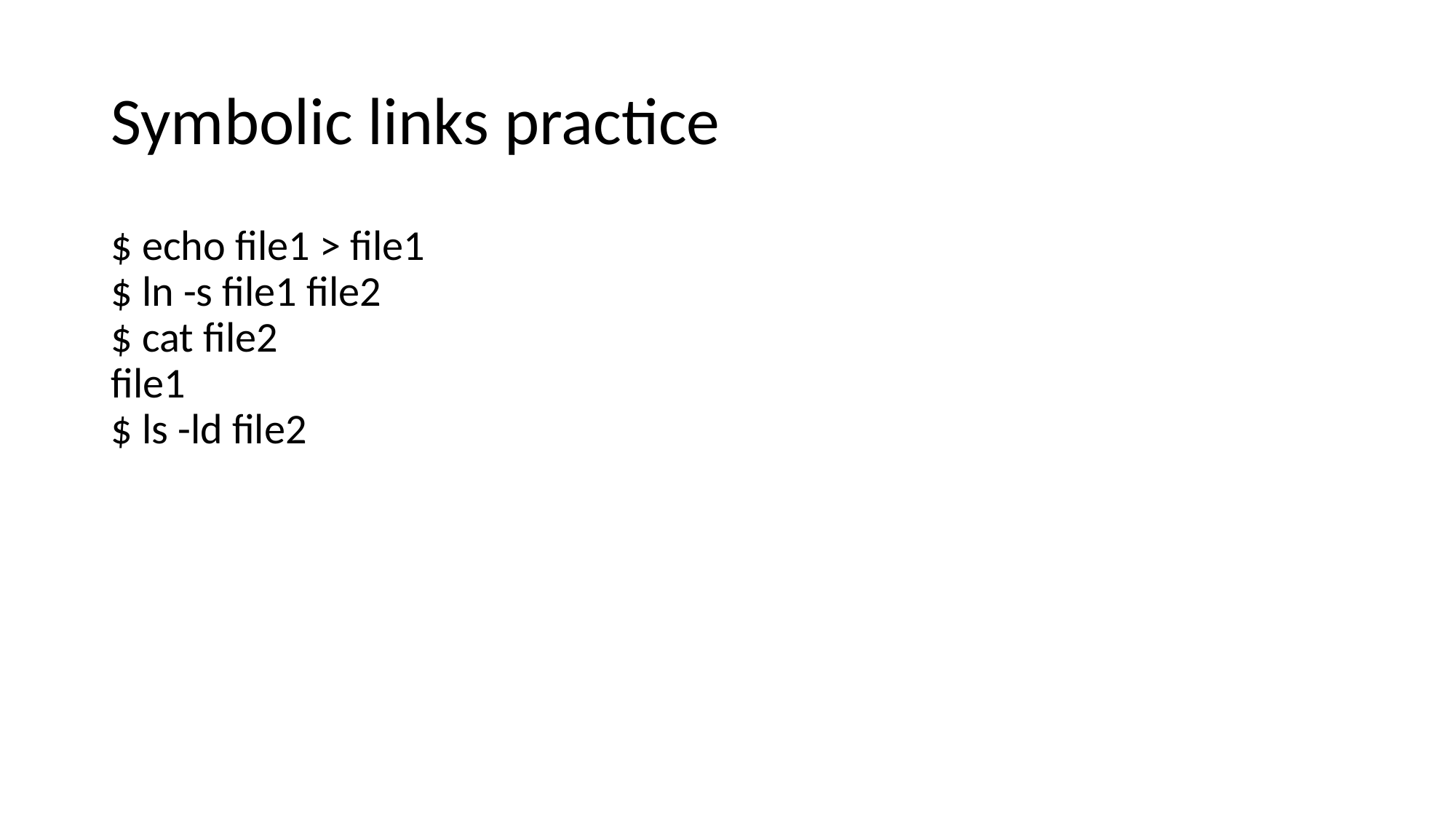

# Symbolic links practice
$ echo file1 > file1
$ ln -s file1 file2
$ cat file2
file1
$ ls -ld file2